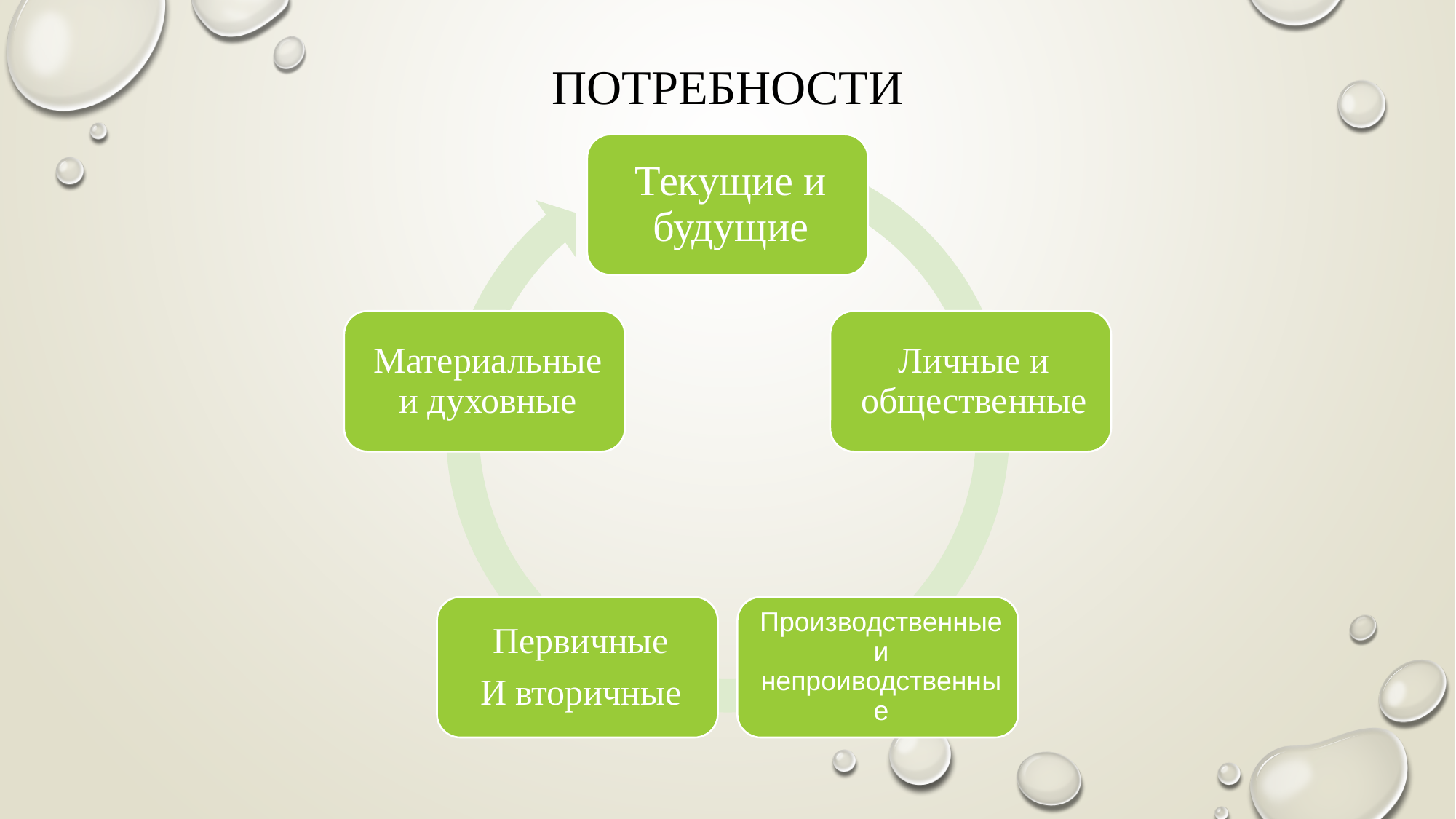

# Потребности
Текущие и будущие
Личные и общественные
Производственные и непроиводственные
Первичные
И вторичные
Материальные и духовные